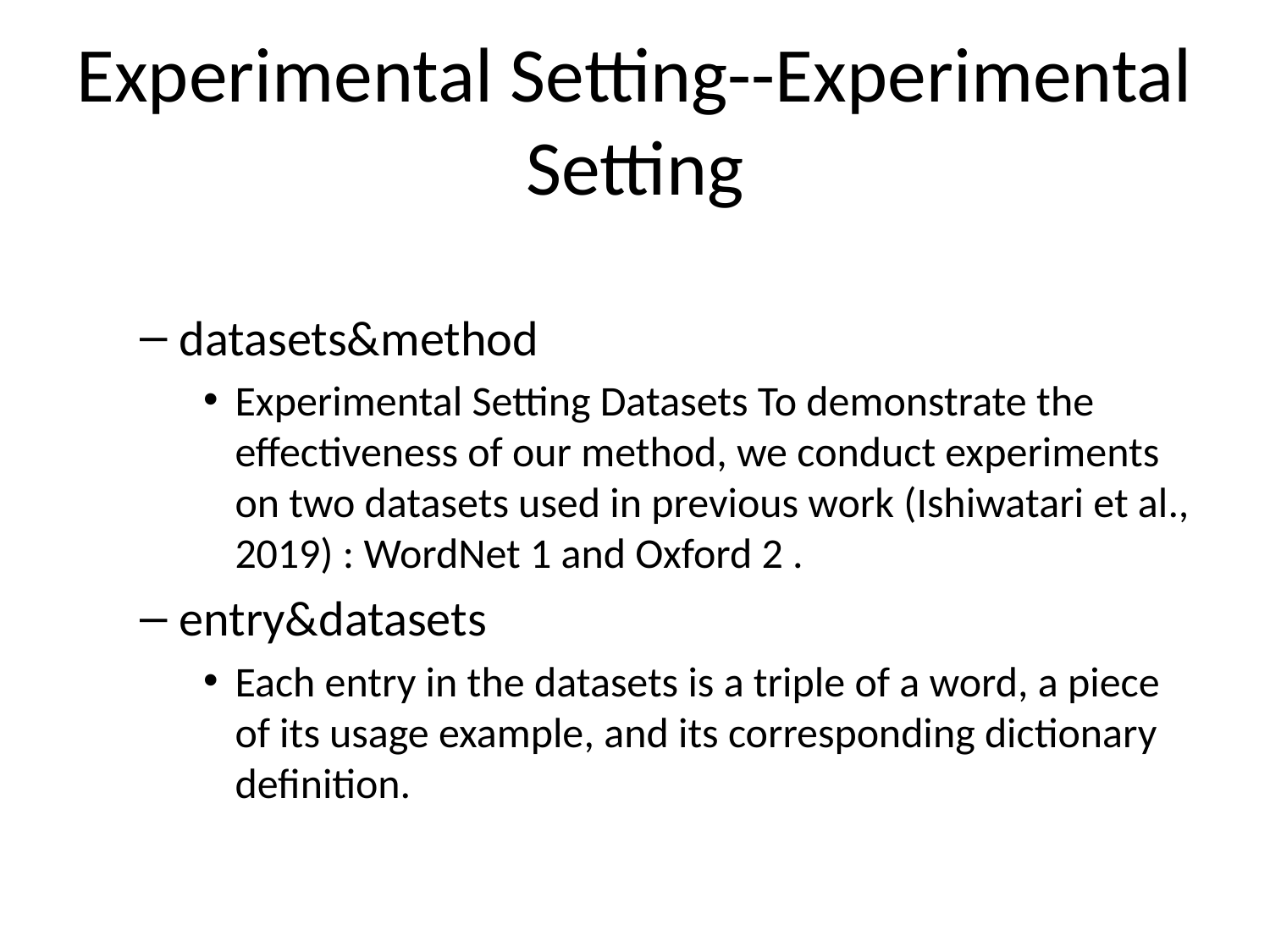

# Experimental Setting--Experimental Setting

datasets&method
Experimental Setting Datasets To demonstrate the effectiveness of our method, we conduct experiments on two datasets used in previous work (Ishiwatari et al., 2019) : WordNet 1 and Oxford 2 .
entry&datasets
Each entry in the datasets is a triple of a word, a piece of its usage example, and its corresponding dictionary definition.